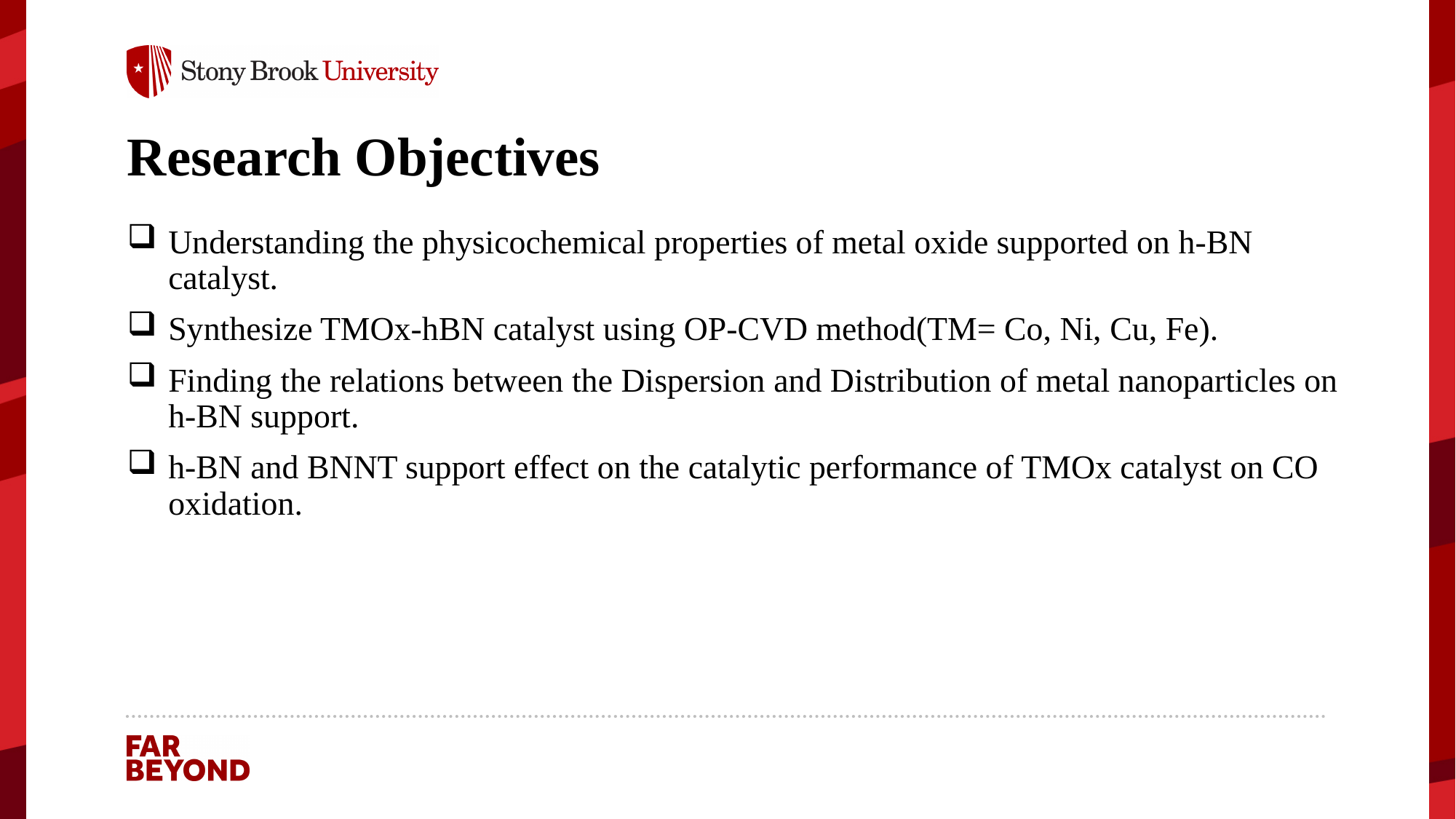

# Research Objectives
Understanding the physicochemical properties of metal oxide supported on h-BN catalyst.
Synthesize TMOx-hBN catalyst using OP-CVD method(TM= Co, Ni, Cu, Fe).
Finding the relations between the Dispersion and Distribution of metal nanoparticles on h-BN support.
h-BN and BNNT support effect on the catalytic performance of TMOx catalyst on CO oxidation.